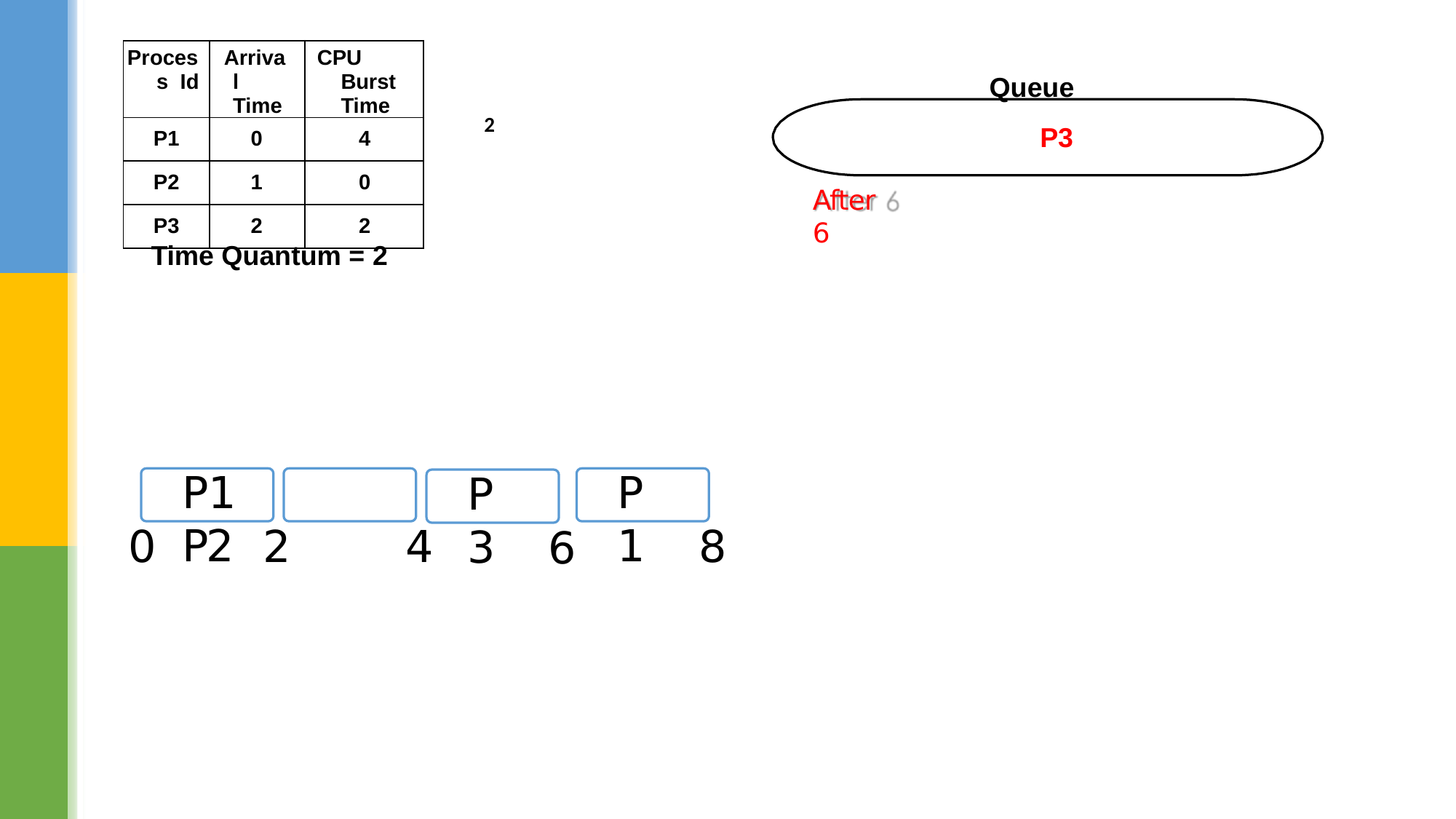

| Process Id | Arrival Time | CPU Burst Time |
| --- | --- | --- |
| P1 | 0 | 4 |
| P2 | 1 | 0 |
| P3 | 2 | 2 |
Queue
P3

2

After 6
Time Quantum = 2
P1	P2
P1
P3

0
2
4
8
6